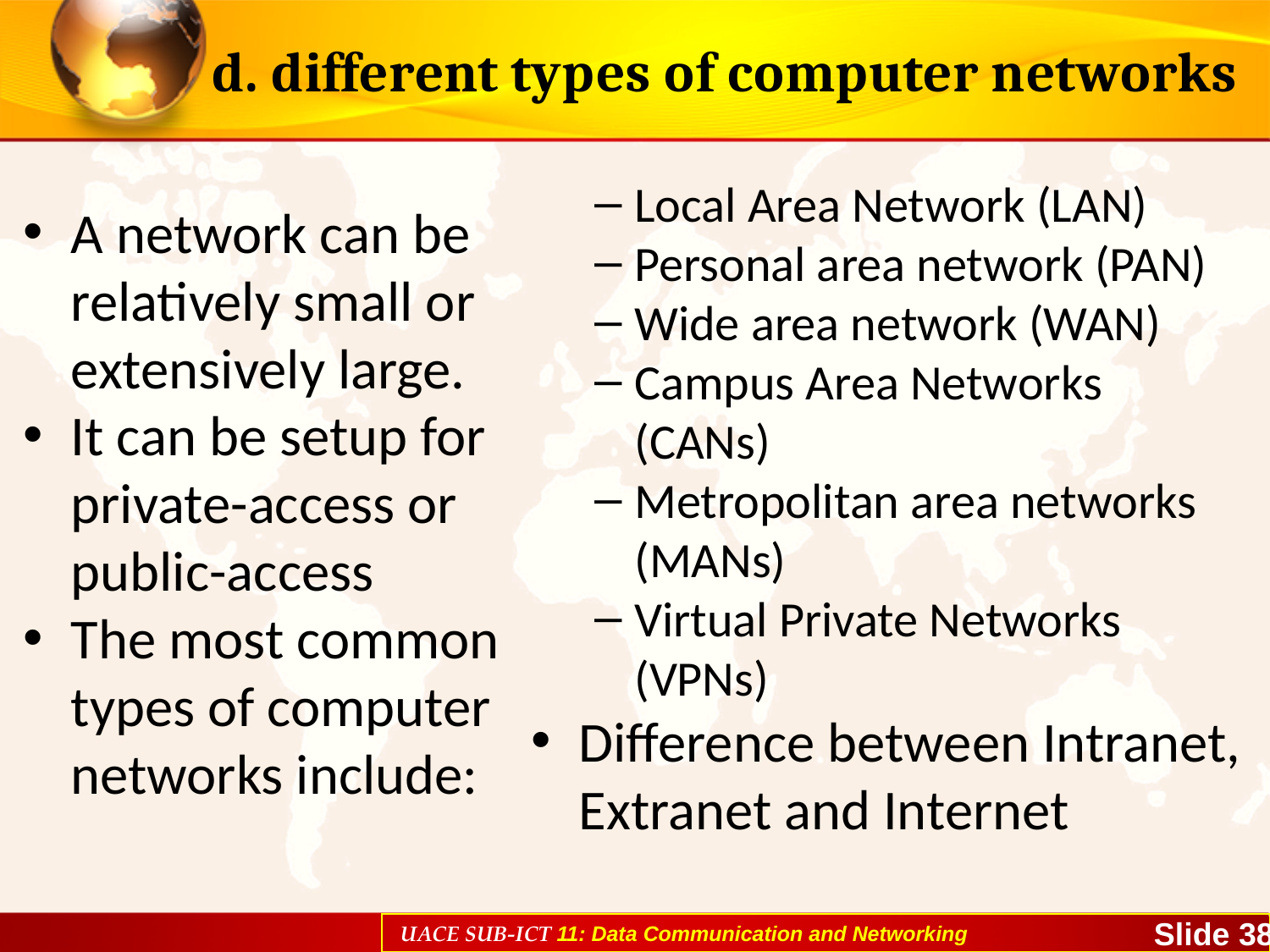

# d. different types of computer networks
Local Area Network (LAN)
Personal area network (PAN)
Wide area network (WAN)
Campus Area Networks (CANs)
Metropolitan area networks (MANs)
Virtual Private Networks (VPNs)
Difference between Intranet, Extranet and Internet
A network can be relatively small or extensively large.
It can be setup for private-access or public-access
The most common types of computer networks include: